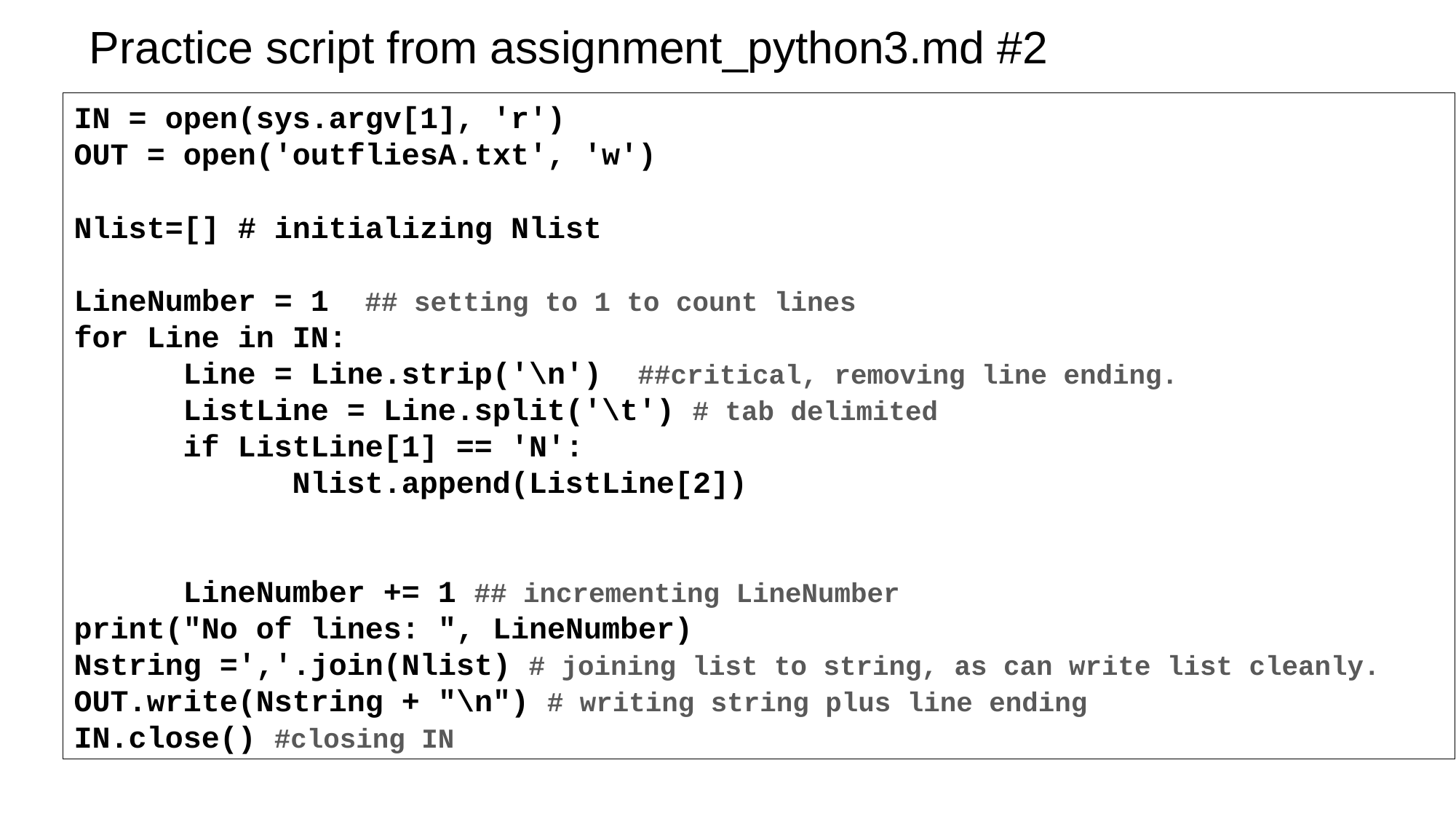

Practice script from assignment_python3.md #2
IN = open(sys.argv[1], 'r')
OUT = open('outfliesA.txt', 'w')

Nlist=[] # initializing Nlist

LineNumber = 1  ## setting to 1 to count lines
for Line in IN:
	Line = Line.strip('\n')  ##critical, removing line ending.
	ListLine = Line.split('\t') # tab delimited
	if ListLine[1] == 'N':
		Nlist.append(ListLine[2])

	LineNumber += 1 ## incrementing LineNumber
print("No of lines: ", LineNumber)
Nstring =','.join(Nlist) # joining list to string, as can write list cleanly.
OUT.write(Nstring + "\n") # writing string plus line ending
IN.close() #closing IN